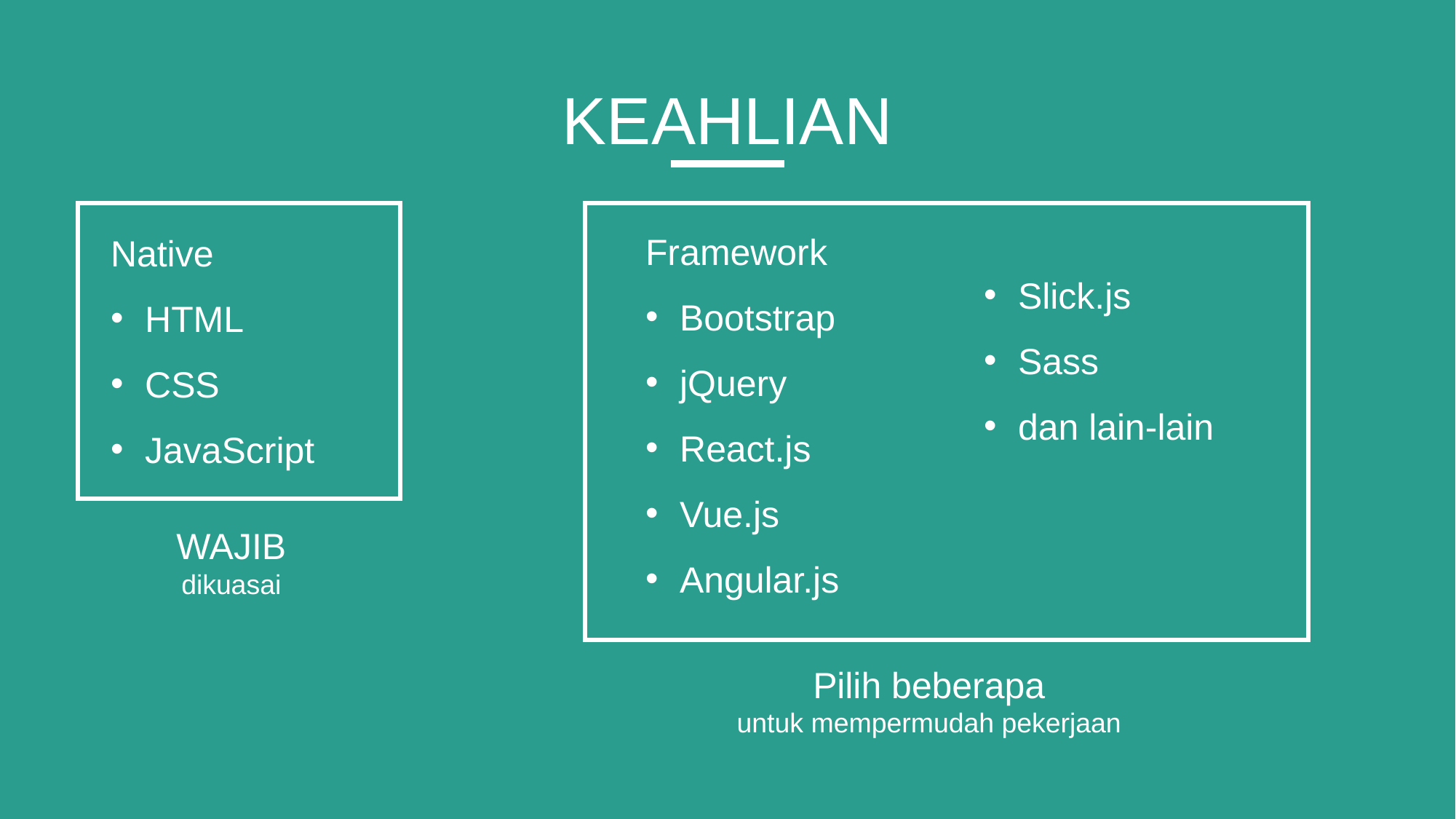

# KEAHLIAN

Framework
Bootstrap
jQuery
React.js
Vue.js
Angular.js

Slick.js
Sass
dan lain-lain

Native
HTML
CSS
JavaScript

WAJIB
dikuasai
Pilih beberapa
untuk mempermudah pekerjaan